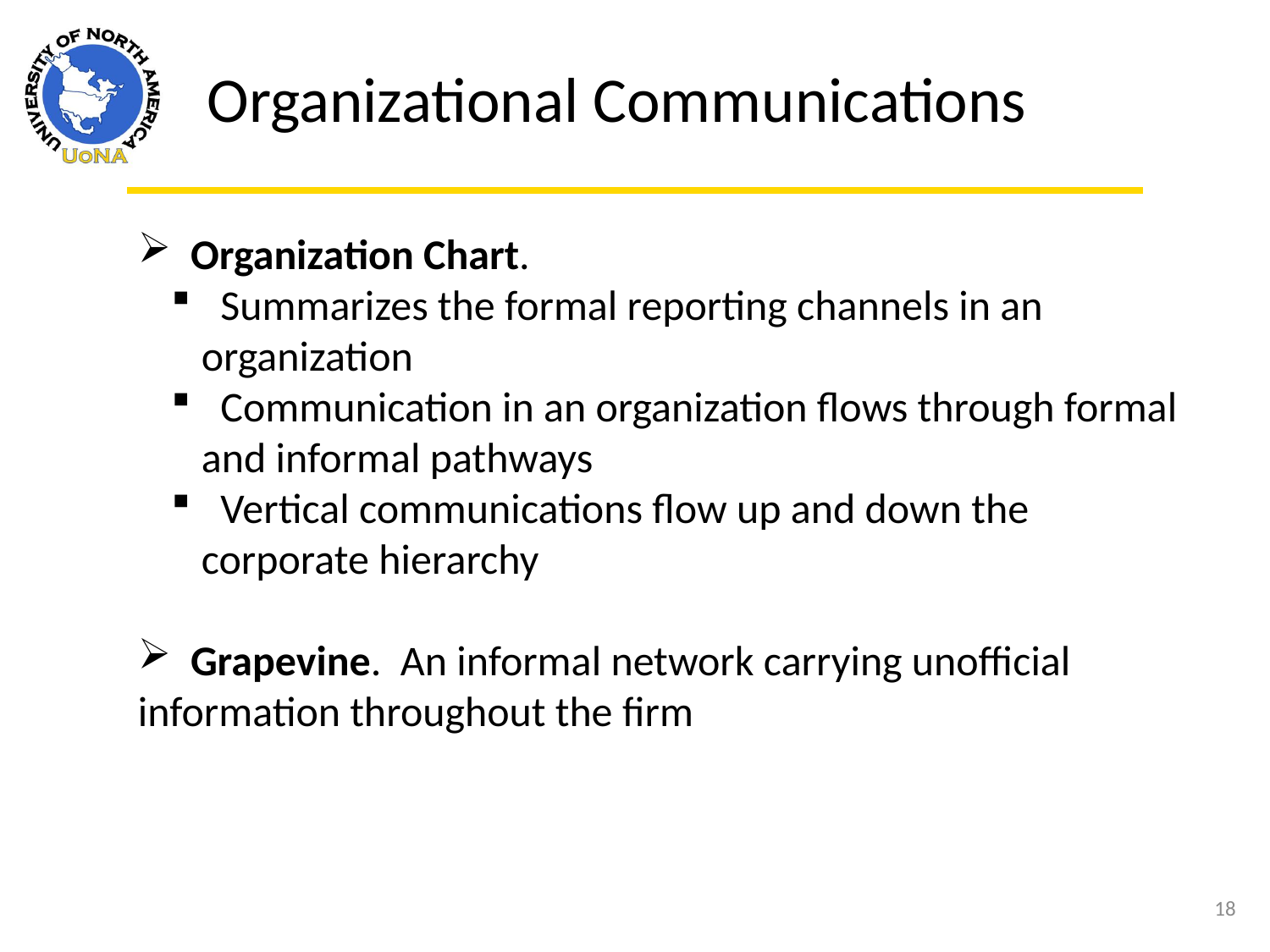

Organizational Communications
  Organization Chart.
  Summarizes the formal reporting channels in an organization
  Communication in an organization flows through formal and informal pathways
  Vertical communications flow up and down the corporate hierarchy

  Grapevine.  An informal network carrying unofficial information throughout the firm
18